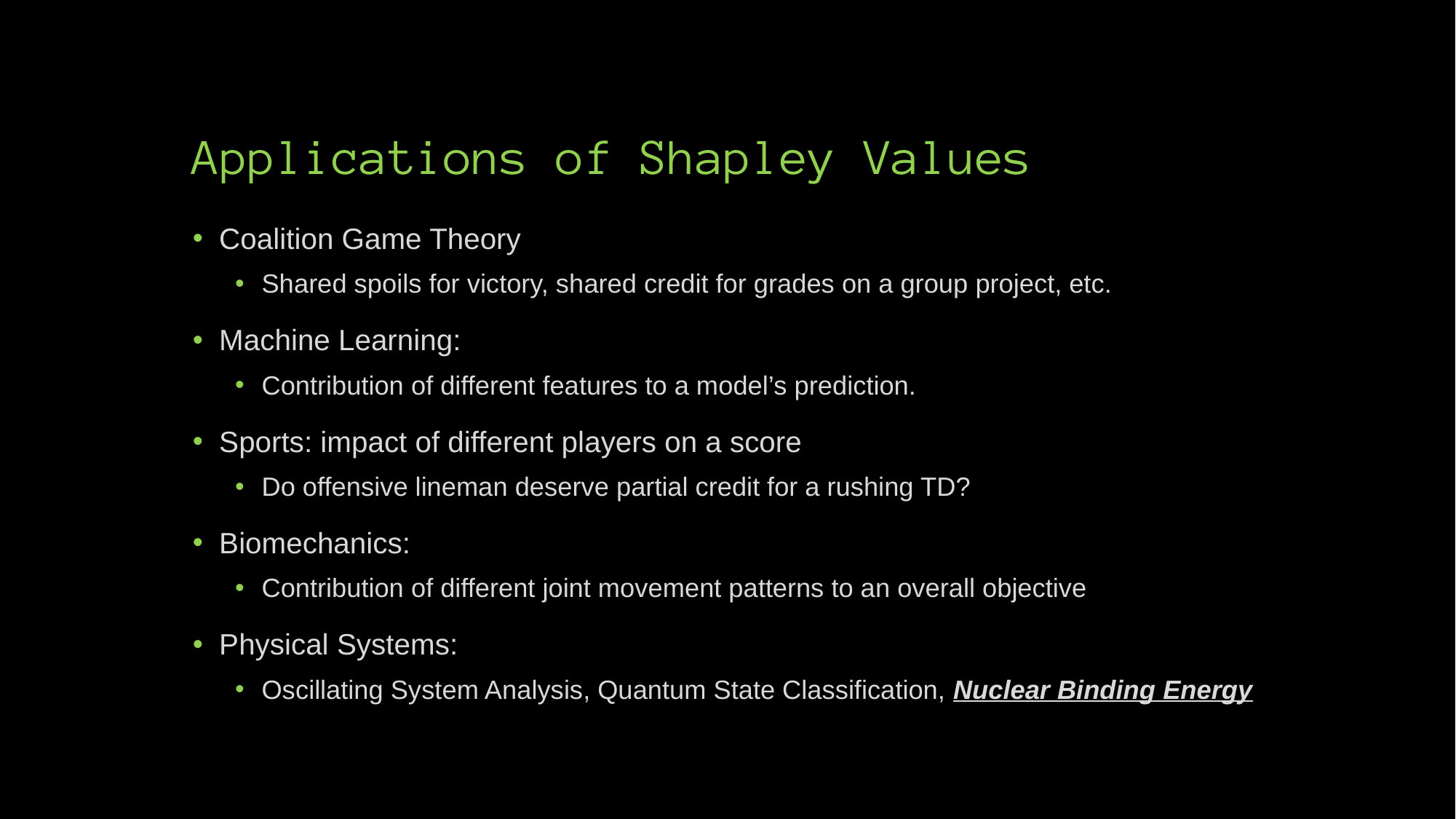

# Applications of Shapley Values
Coalition Game Theory
Shared spoils for victory, shared credit for grades on a group project, etc.
Machine Learning:
Contribution of different features to a model’s prediction.
Sports: impact of different players on a score
Do offensive lineman deserve partial credit for a rushing TD?
Biomechanics:
Contribution of different joint movement patterns to an overall objective
Physical Systems:
Oscillating System Analysis, Quantum State Classification, Nuclear Binding Energy